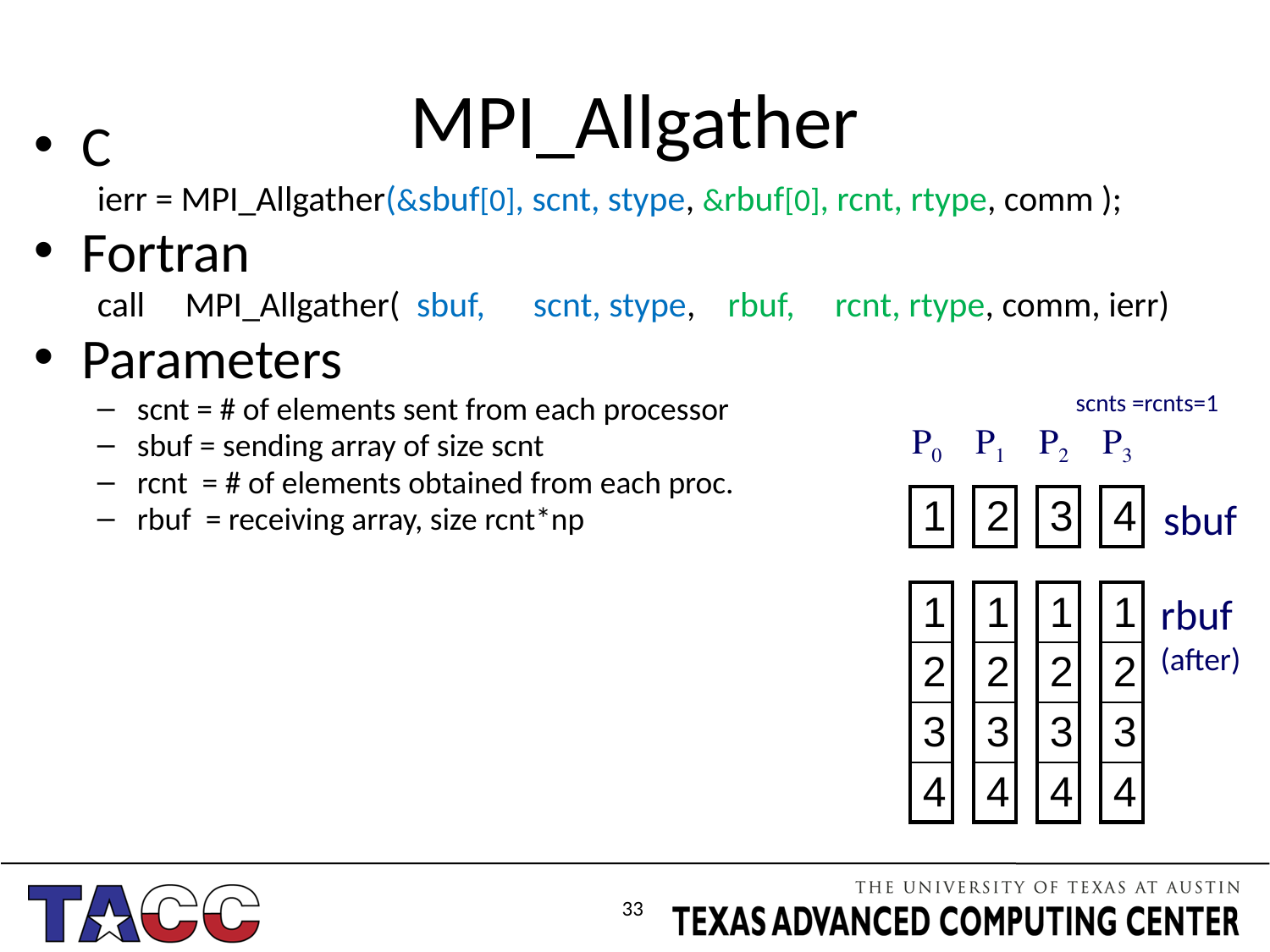

# MPI_Allgather
C
ierr = MPI_Allgather(&sbuf[0], scnt, stype, &rbuf[0], rcnt, rtype, comm );
Fortran
call     MPI_Allgather(  sbuf,      scnt, stype,    rbuf,     rcnt, rtype, comm, ierr)
Parameters
scnt = # of elements sent from each processor
sbuf = sending array of size scnt
rcnt  = # of elements obtained from each proc.
rbuf  = receiving array, size rcnt*np
scnts =rcnts=1
P0

P1

P2

P3

sbuf
| 1 |
| --- |
| 2 |
| --- |
| 3 |
| --- |
| 4 |
| --- |
rbuf
(after)
| 1 |
| --- |
| 2 |
| 3 |
| 4 |
| 1 |
| --- |
| 2 |
| 3 |
| 4 |
| 1 |
| --- |
| 2 |
| 3 |
| 4 |
| 1 |
| --- |
| 2 |
| 3 |
| 4 |
33